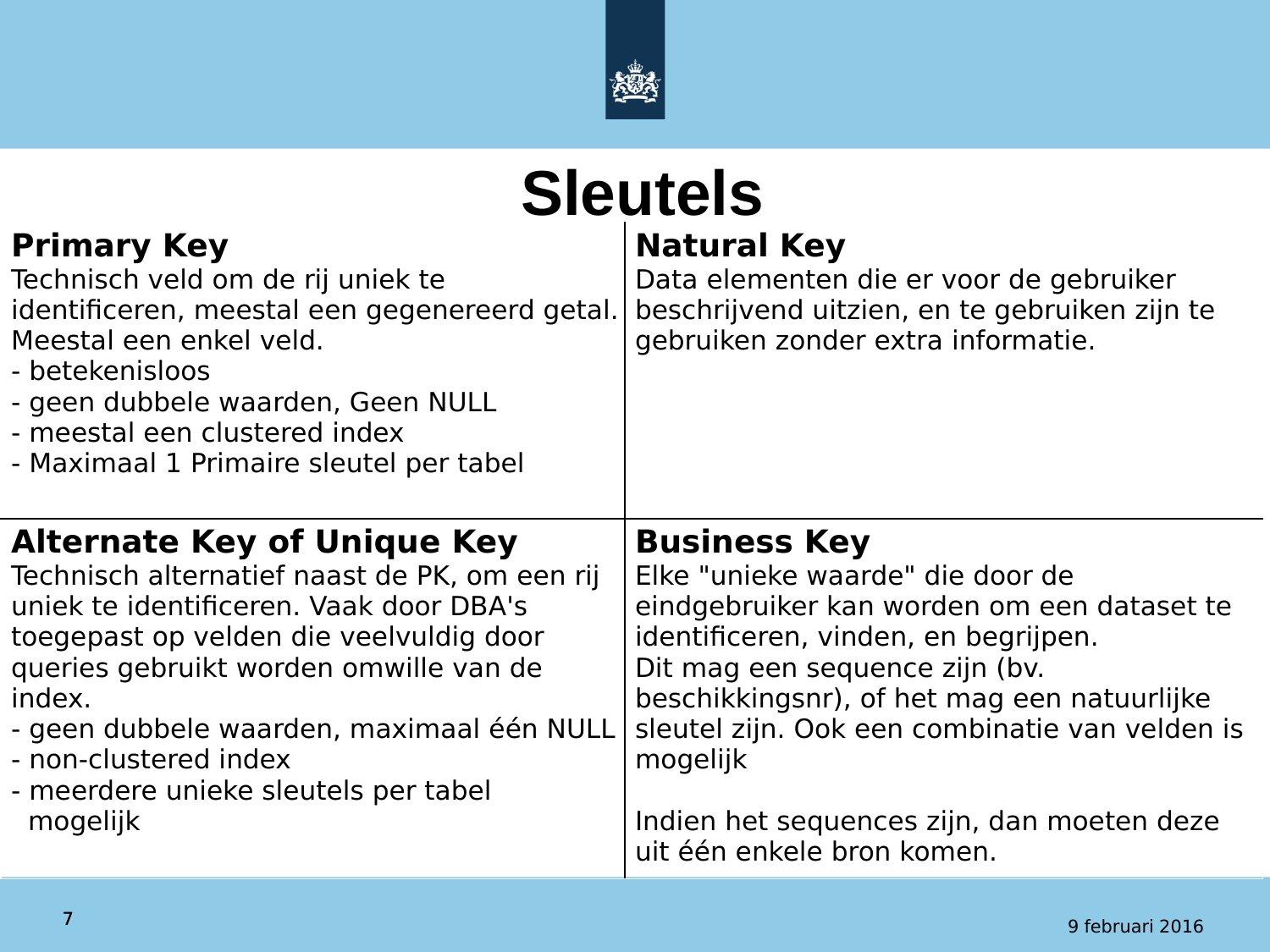

Sleutels
| Primary Key Technisch veld om de rij uniek te identificeren, meestal een gegenereerd getal. Meestal een enkel veld. - betekenisloos - geen dubbele waarden, Geen NULL - meestal een clustered index - Maximaal 1 Primaire sleutel per tabel | Natural Key Data elementen die er voor de gebruiker beschrijvend uitzien, en te gebruiken zijn te gebruiken zonder extra informatie. |
| --- | --- |
| Alternate Key of Unique Key Technisch alternatief naast de PK, om een rij uniek te identificeren. Vaak door DBA's toegepast op velden die veelvuldig door queries gebruikt worden omwille van de index. - geen dubbele waarden, maximaal één NULL - non-clustered index - meerdere unieke sleutels per tabel mogelijk | Business Key Elke "unieke waarde" die door de eindgebruiker kan worden om een dataset te identificeren, vinden, en begrijpen. Dit mag een sequence zijn (bv. beschikkingsnr), of het mag een natuurlijke sleutel zijn. Ook een combinatie van velden is mogelijk Indien het sequences zijn, dan moeten deze uit één enkele bron komen. |
7
7
9 februari 2016